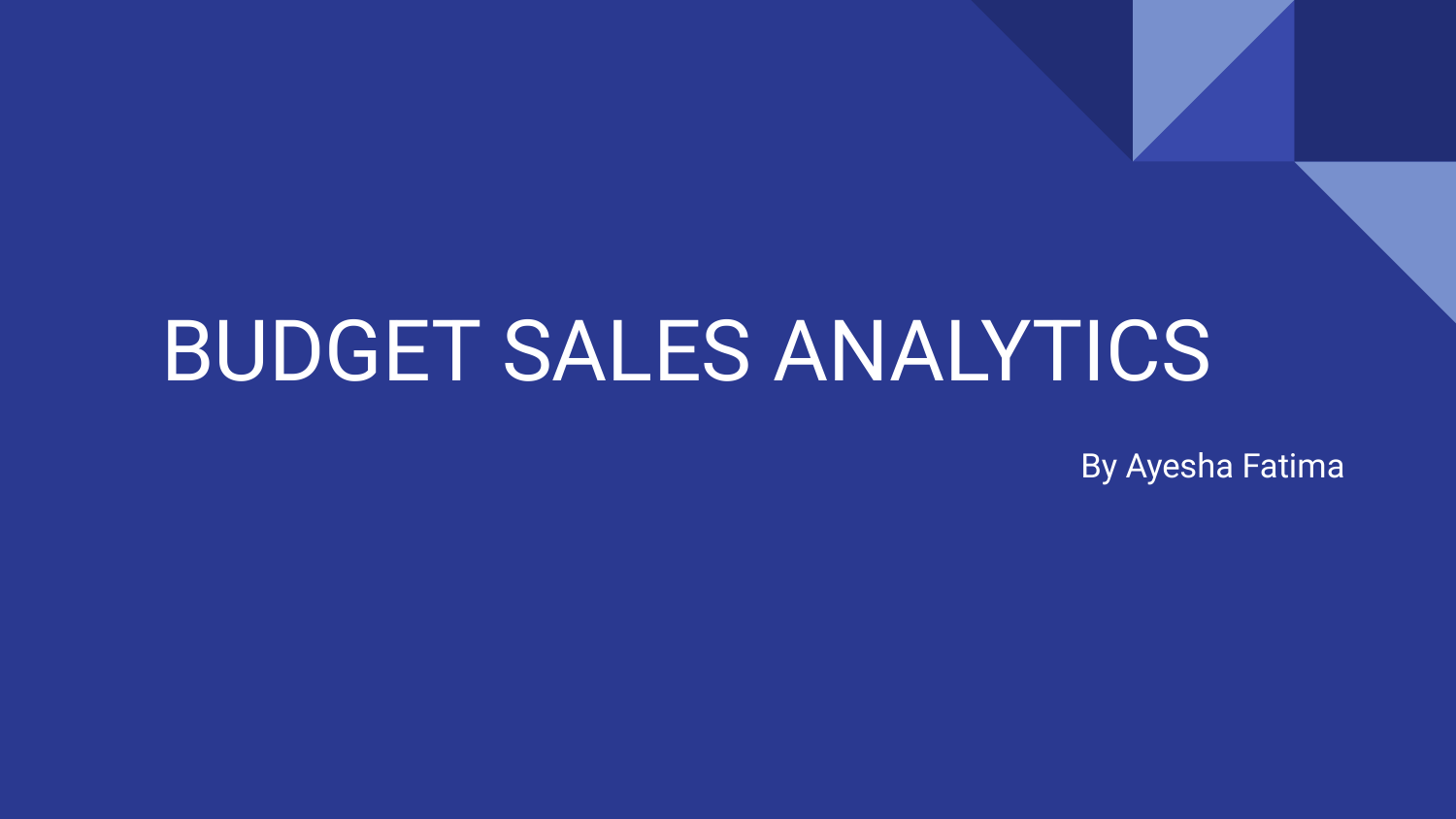

# BUDGET SALES ANALYTICS
By Ayesha Fatima